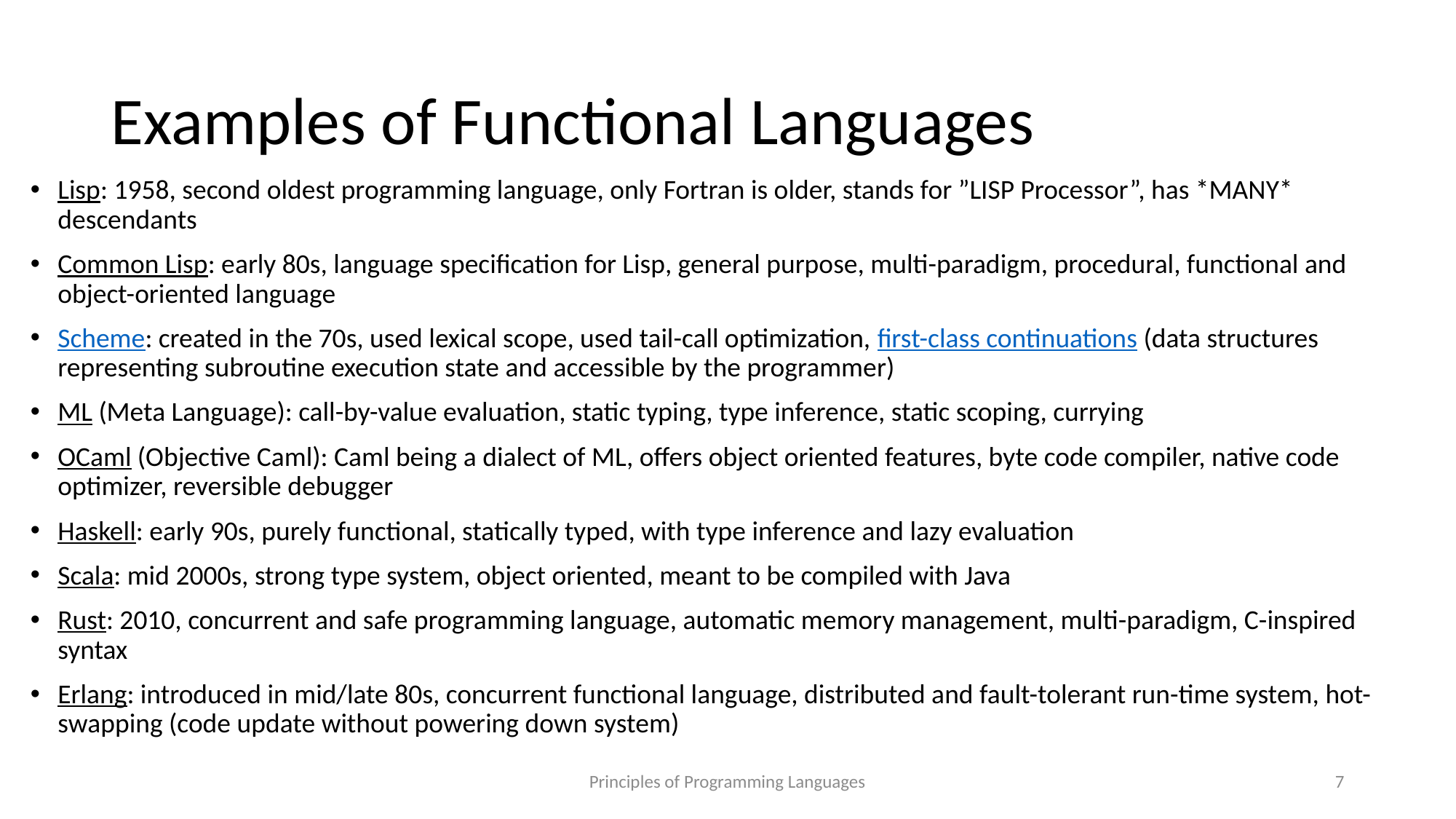

# Examples of Functional Languages
Lisp: 1958, second oldest programming language, only Fortran is older, stands for ”LISP Processor”, has *MANY* descendants
Common Lisp: early 80s, language specification for Lisp, general purpose, multi-paradigm, procedural, functional and object-oriented language
Scheme: created in the 70s, used lexical scope, used tail-call optimization, first-class continuations (data structures representing subroutine execution state and accessible by the programmer)
ML (Meta Language): call-by-value evaluation, static typing, type inference, static scoping, currying
OCaml (Objective Caml): Caml being a dialect of ML, offers object oriented features, byte code compiler, native code optimizer, reversible debugger
Haskell: early 90s, purely functional, statically typed, with type inference and lazy evaluation
Scala: mid 2000s, strong type system, object oriented, meant to be compiled with Java
Rust: 2010, concurrent and safe programming language, automatic memory management, multi-paradigm, C-inspired syntax
Erlang: introduced in mid/late 80s, concurrent functional language, distributed and fault-tolerant run-time system, hot-swapping (code update without powering down system)
Principles of Programming Languages
7